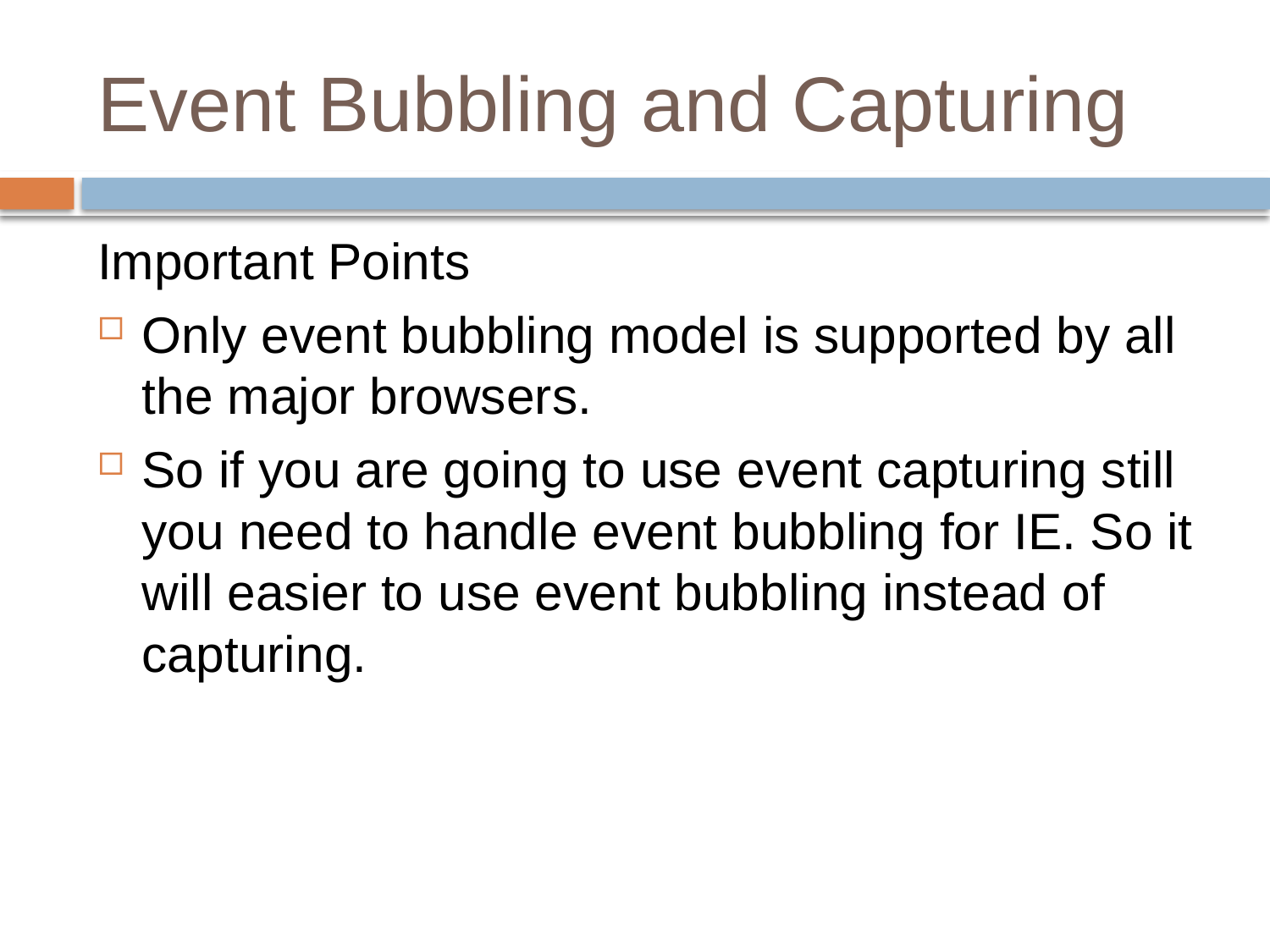

# Event Bubbling and Capturing
Important Points
Only event bubbling model is supported by all the major browsers.
So if you are going to use event capturing still you need to handle event bubbling for IE. So it will easier to use event bubbling instead of capturing.